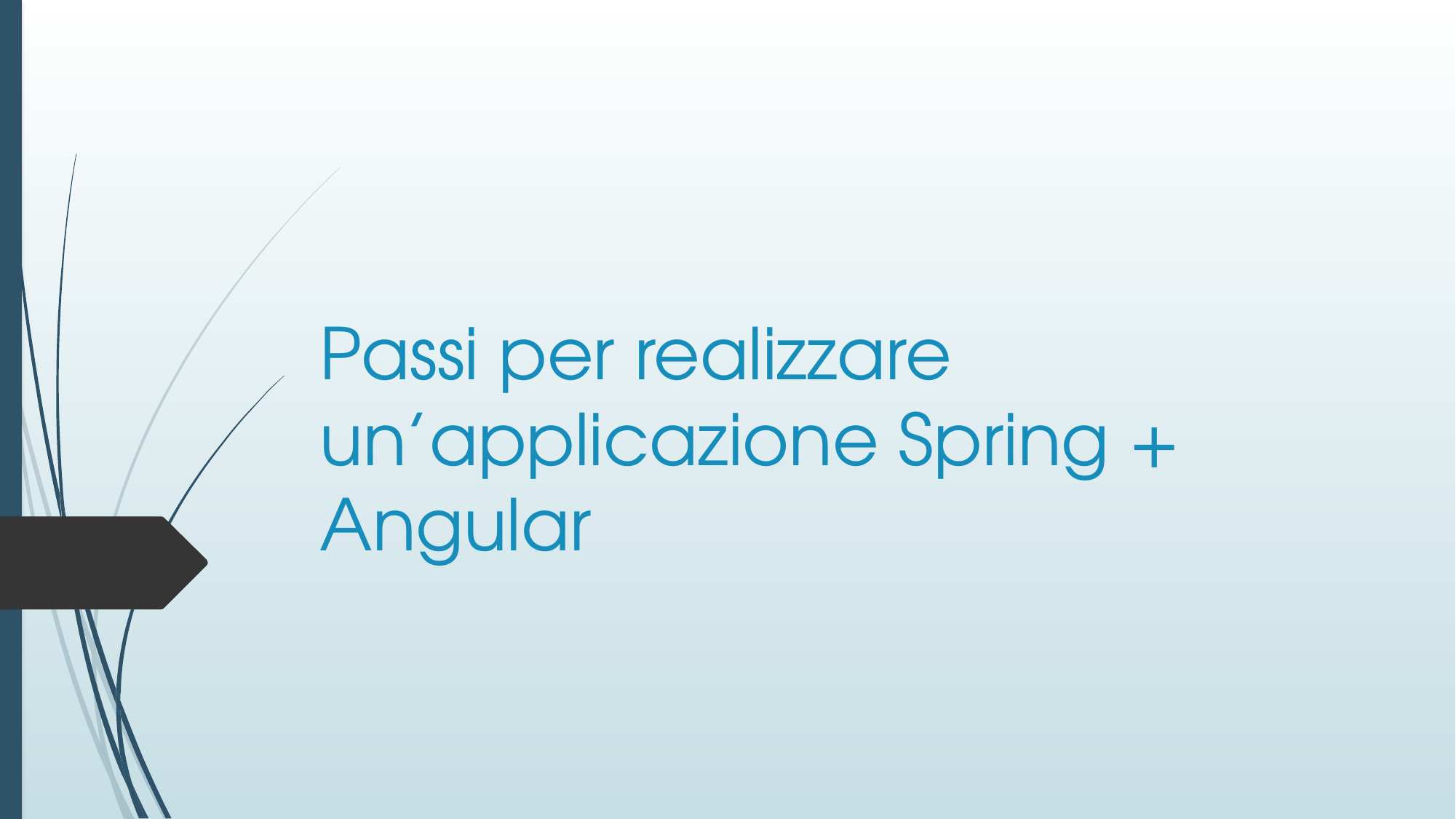

# Passi per realizzare un’applicazione Spring + Angular